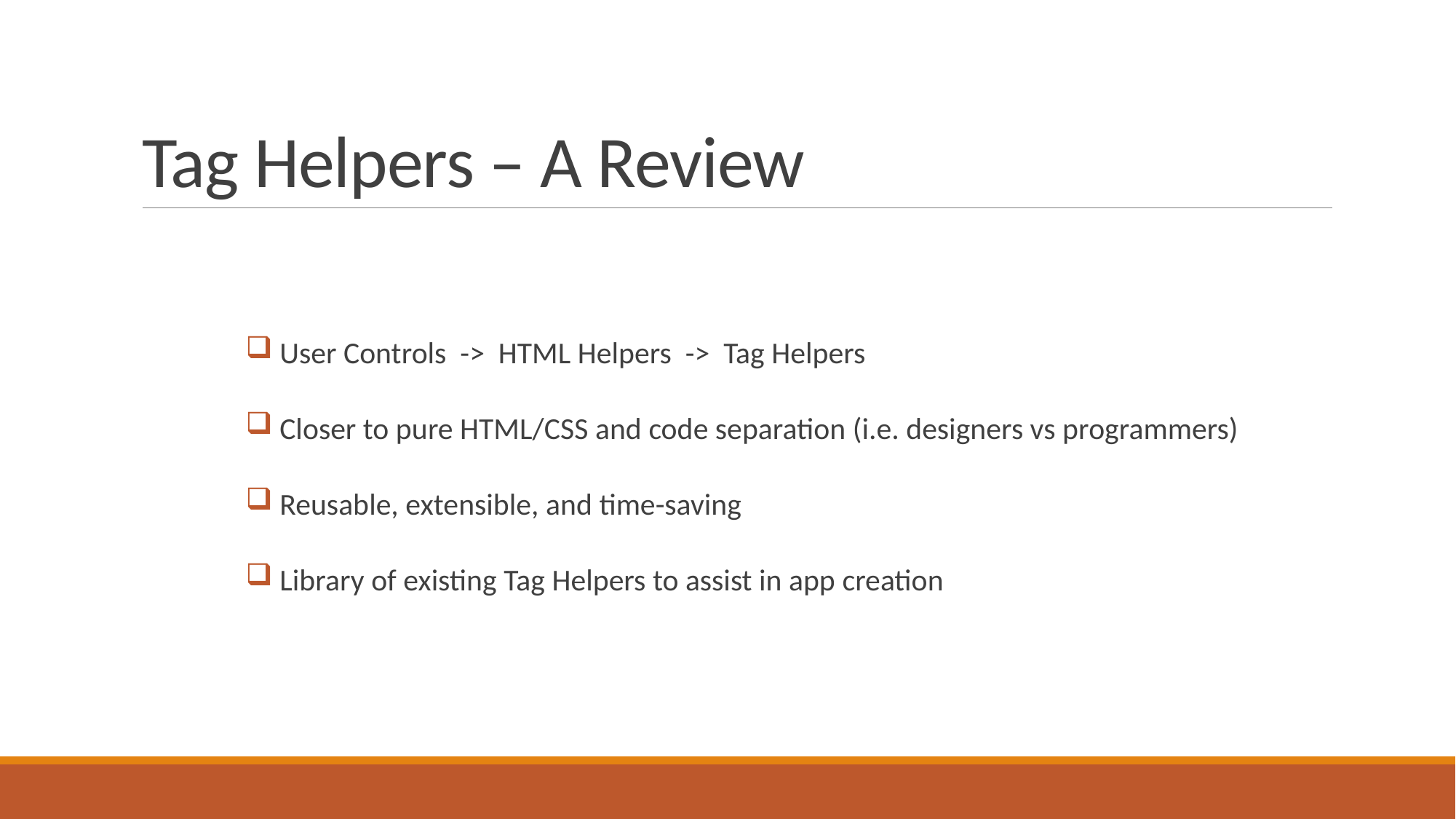

# Tag Helpers – A Review
 User Controls  ->  HTML Helpers  ->  Tag Helpers
 Closer to pure HTML/CSS and code separation (i.e. designers vs programmers)
 Reusable, extensible, and time-saving
 Library of existing Tag Helpers to assist in app creation